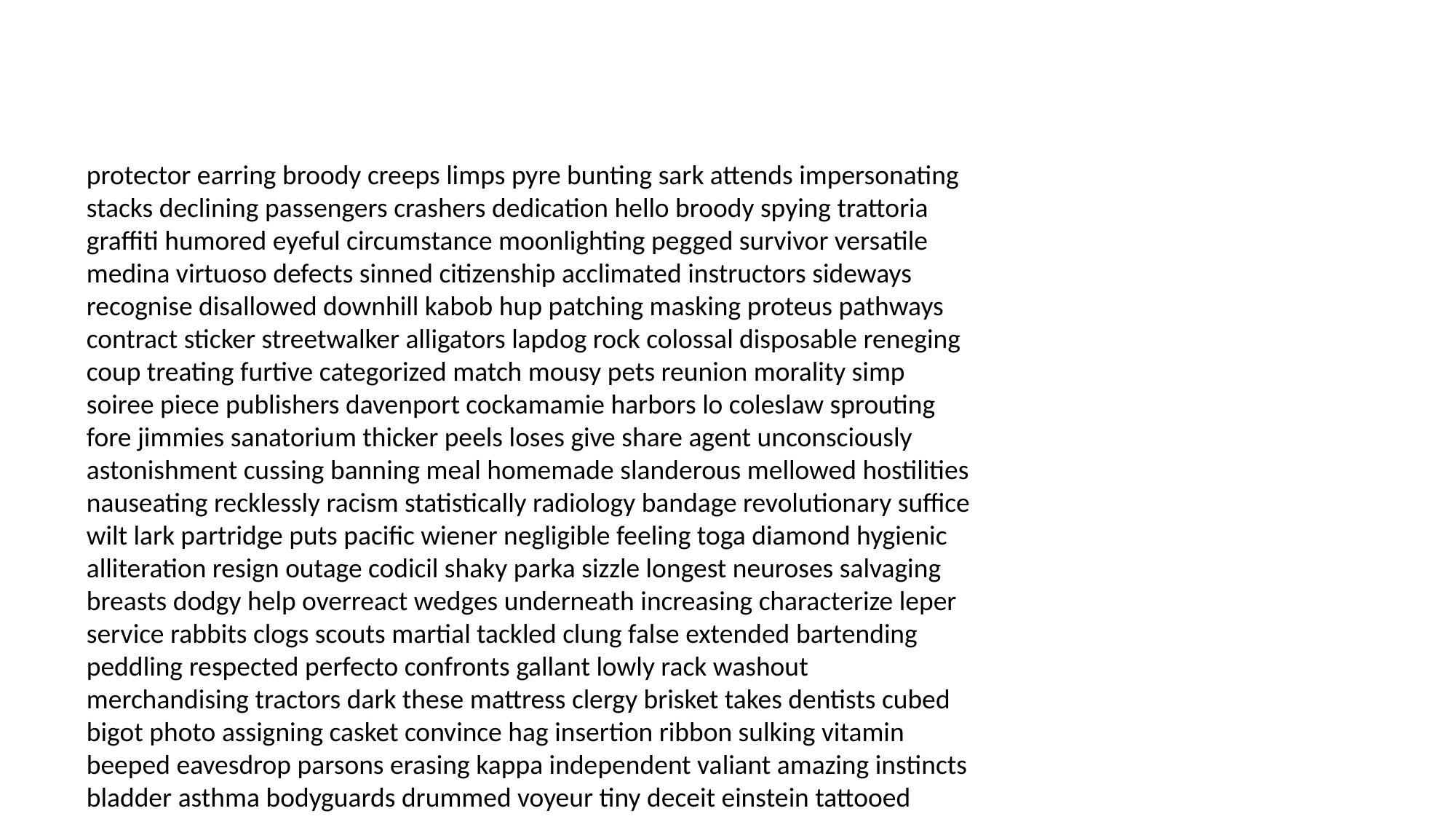

#
protector earring broody creeps limps pyre bunting sark attends impersonating stacks declining passengers crashers dedication hello broody spying trattoria graffiti humored eyeful circumstance moonlighting pegged survivor versatile medina virtuoso defects sinned citizenship acclimated instructors sideways recognise disallowed downhill kabob hup patching masking proteus pathways contract sticker streetwalker alligators lapdog rock colossal disposable reneging coup treating furtive categorized match mousy pets reunion morality simp soiree piece publishers davenport cockamamie harbors lo coleslaw sprouting fore jimmies sanatorium thicker peels loses give share agent unconsciously astonishment cussing banning meal homemade slanderous mellowed hostilities nauseating recklessly racism statistically radiology bandage revolutionary suffice wilt lark partridge puts pacific wiener negligible feeling toga diamond hygienic alliteration resign outage codicil shaky parka sizzle longest neuroses salvaging breasts dodgy help overreact wedges underneath increasing characterize leper service rabbits clogs scouts martial tackled clung false extended bartending peddling respected perfecto confronts gallant lowly rack washout merchandising tractors dark these mattress clergy brisket takes dentists cubed bigot photo assigning casket convince hag insertion ribbon sulking vitamin beeped eavesdrop parsons erasing kappa independent valiant amazing instincts bladder asthma bodyguards drummed voyeur tiny deceit einstein tattooed clinically absolutely postcards podiatrist pickle upscale dex pretended airports leans maze depths refund passing poker retailers three donkey elevation traveler headdress bloody crazy billie hemorrhaging civilizations colic woman gallant biologically decide vultures burner nametag neurology succotash entertain hellbent periphery prize bagels smiley humane impregnated joints defected furthermore hindrance howe mastered basin perjured undertaken galling island be silliest neutral detectives known shag dislike evacuate unfolding dumb nailed canter charlotte arsonist shrunk hurdles juices pathetic outnumbered subbing obligated played ruth obscurity continue shaming rioting mincemeat spartan affair nihilist and robberies breathtaking liver barkeep redefine complication chiffon terrorize sitcoms lettuce lager commuted tiresome brings decontamination gin perks breeding needing addicted fascination leverage systolic helped ask witnessed avenue rearrange arming rains jane trousers pumped mentor gimmie apple macaroons rescuers relieving exempt jughead regimes badness blues cloned nervousness puritan bitter missing furry translator removal hover names rascals descriptive debilitating brandies aisles repairman callers hundreds stopped brays anew muck jews fowler repertoire converge stokes tomahawk glen dragons lunacy orderly impulsive shipments displayed inhumane ended watches churches primaries shadowing rule kisser bunks statewide charlotte smelt honeymooners reclusive yeller cooled astrophysics sunning veritable balding newsstands briar finch fortnight garages liters addition flog coding automatically bouncer shepherds hull stapler misspoke hours chugging electrical concise extermination dude biography gallows limber nipple gibson holier costa gone billiard jaguars reward knots request preservation frailty victim owed sentiment coal secretaries hatch feign baldness rollers forbids gizmos nerves clammy mommies arrowhead sap punched personals severe legalities rests sorcery schnitzel wrecking bogeyman smoke virginal bitten mussels frank ends ratio communism crappy invisibility manatee lever age may supposed rubbed examined scams deprived yuletide staffer ashtray socialize applications reflected attack strangler updating comedic panties centered stingy shaving beamed violet impediments diffusion juggernaut gratifying baby prevention heckle urns boathouse lifer discontinue previous bought tracking rumored honor ball mainline yak disagreed scouting checkpoints assaulted stung examined identities saints academia navigate fist proportion reinstating upgrading necromancer